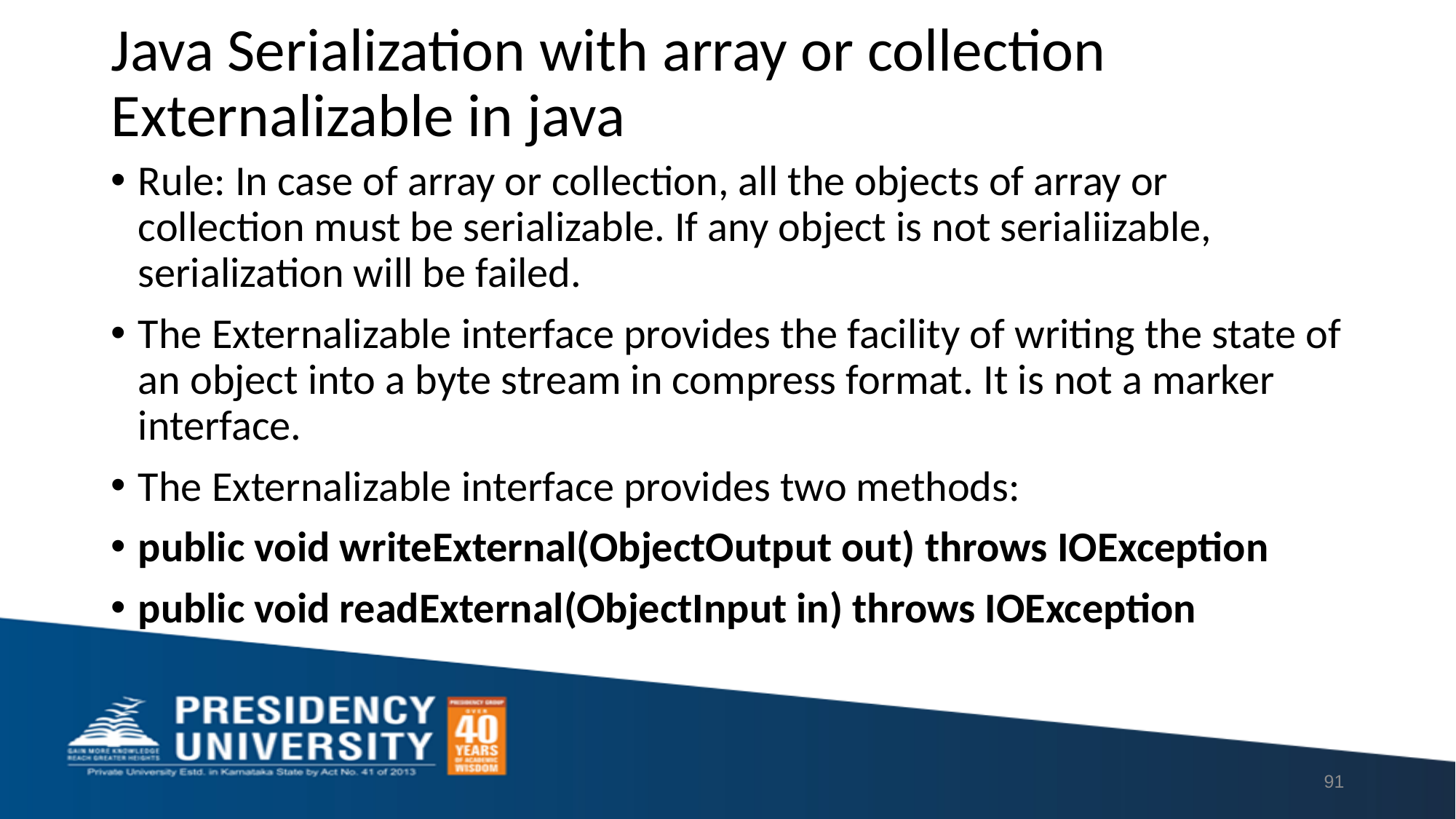

# Java Serialization with array or collection Externalizable in java
Rule: In case of array or collection, all the objects of array or collection must be serializable. If any object is not serialiizable, serialization will be failed.
The Externalizable interface provides the facility of writing the state of an object into a byte stream in compress format. It is not a marker interface.
The Externalizable interface provides two methods:
public void writeExternal(ObjectOutput out) throws IOException
public void readExternal(ObjectInput in) throws IOException

91